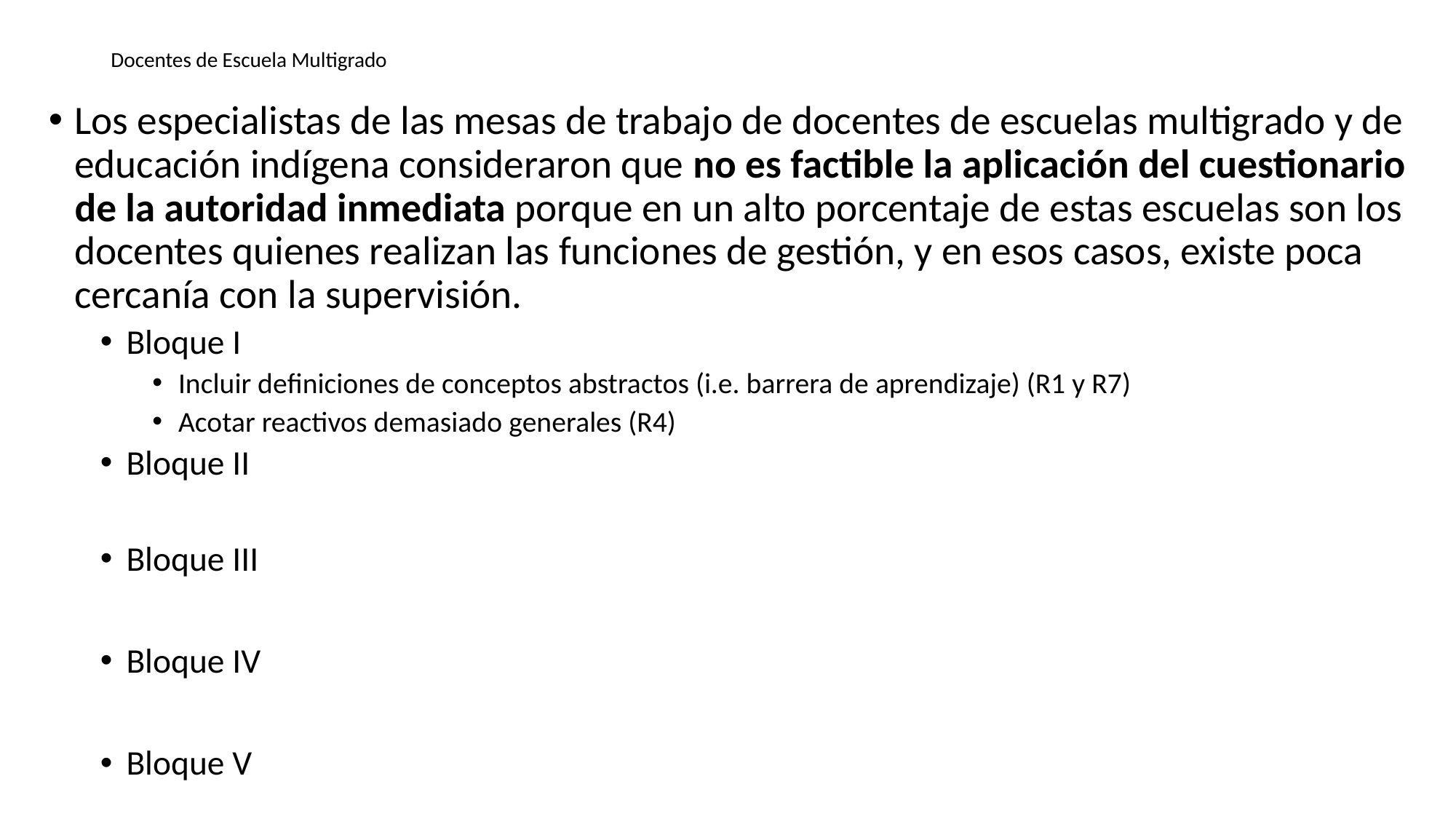

# Docentes de Escuela Multigrado
Los especialistas de las mesas de trabajo de docentes de escuelas multigrado y de educación indígena consideraron que no es factible la aplicación del cuestionario de la autoridad inmediata porque en un alto porcentaje de estas escuelas son los docentes quienes realizan las funciones de gestión, y en esos casos, existe poca cercanía con la supervisión.
Bloque I
Incluir definiciones de conceptos abstractos (i.e. barrera de aprendizaje) (R1 y R7)
Acotar reactivos demasiado generales (R4)
Bloque II

Bloque III

Bloque IV

Bloque V